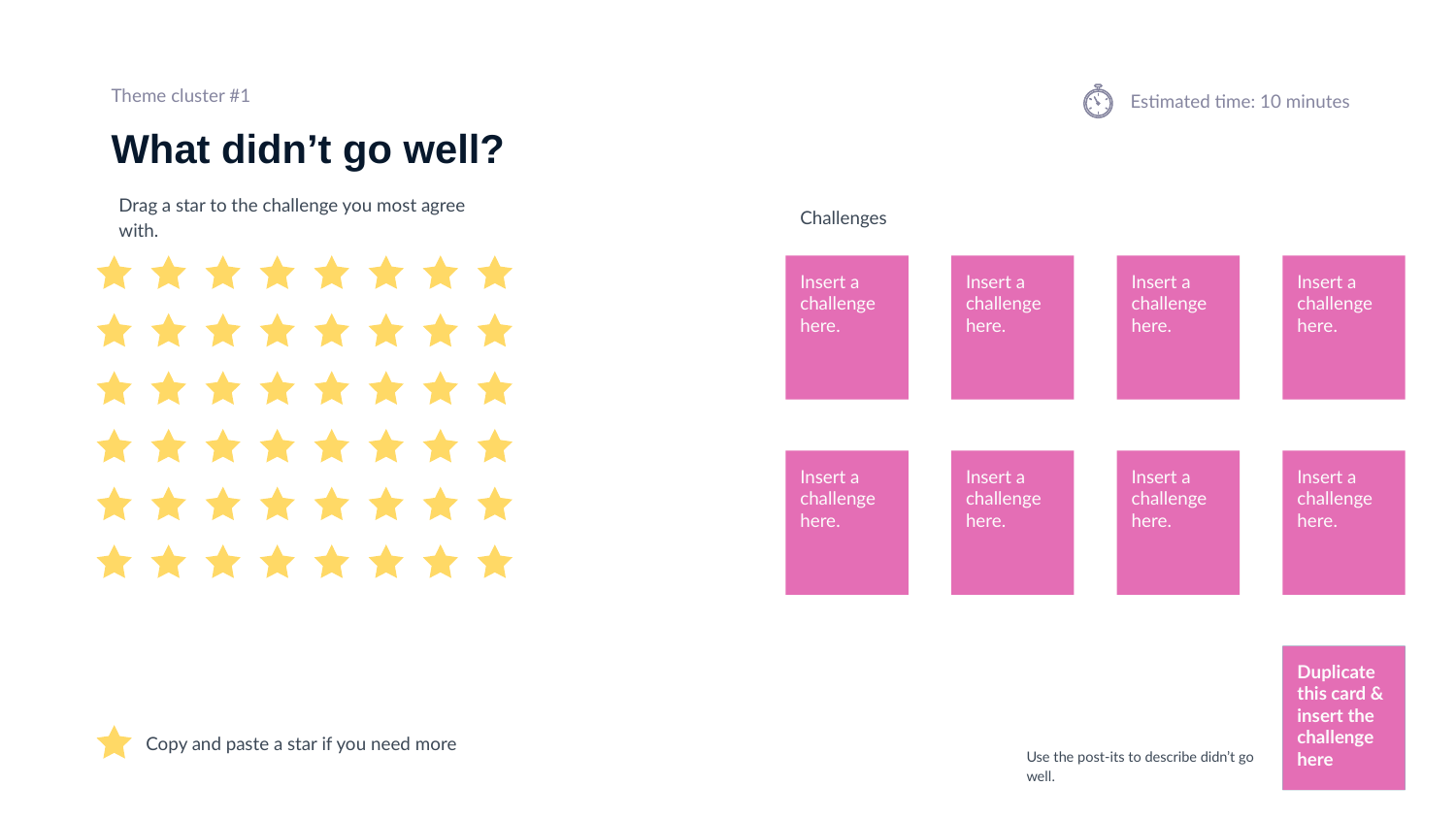

Theme cluster #1
Estimated time: 10 minutes

# What didn’t go well?

Drag a star to the challenge you most agree with.

Challenges
Insert a challenge here.
Insert a challenge here.
Insert a challenge here.

Insert a challenge here.

Insert a challenge here.

Insert a challenge here.

Insert a challenge here.

Insert a challenge here.

Duplicate this card if yu need more
Duplicate this card & insert the challenge here
Copy and paste a star if you need more

Use the post-its to describe didn’t go well.